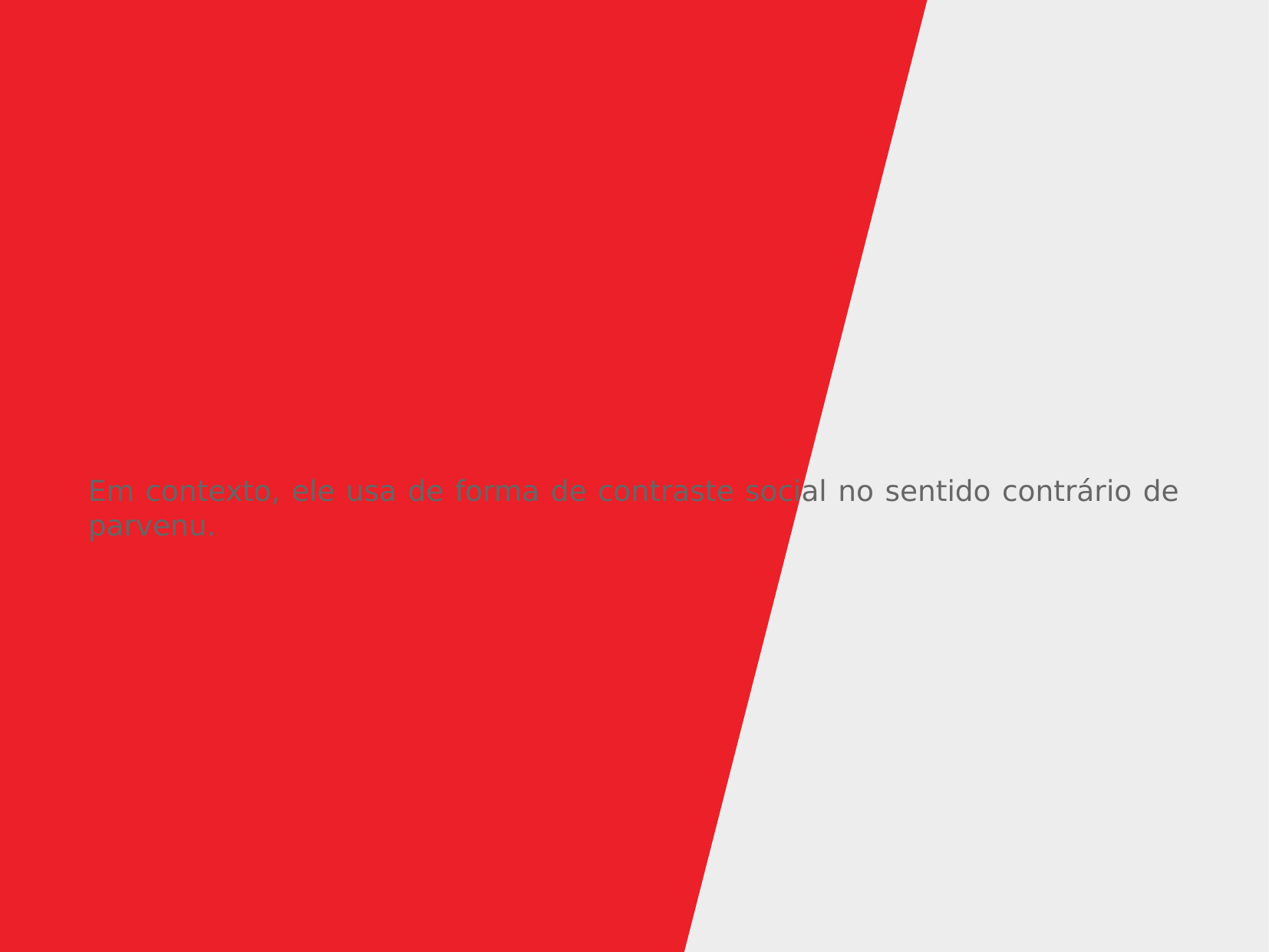

Em contexto, ele usa de forma de contraste social no sentido contrário de parvenu.